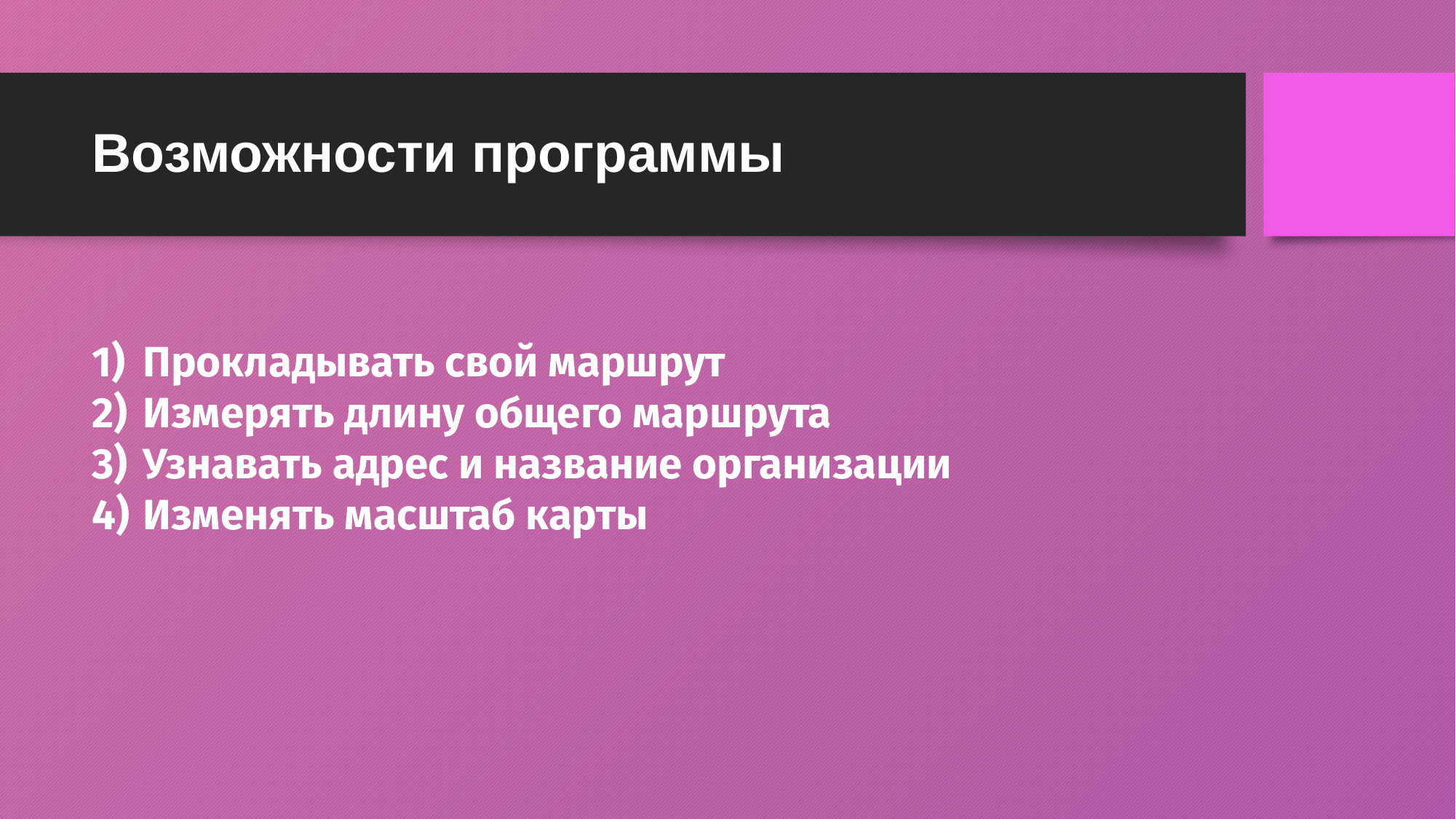

# Возможности программы
 Прокладывать свой маршрут
 Измерять длину общего маршрута
 Узнавать адрес и название организации
 Изменять масштаб карты